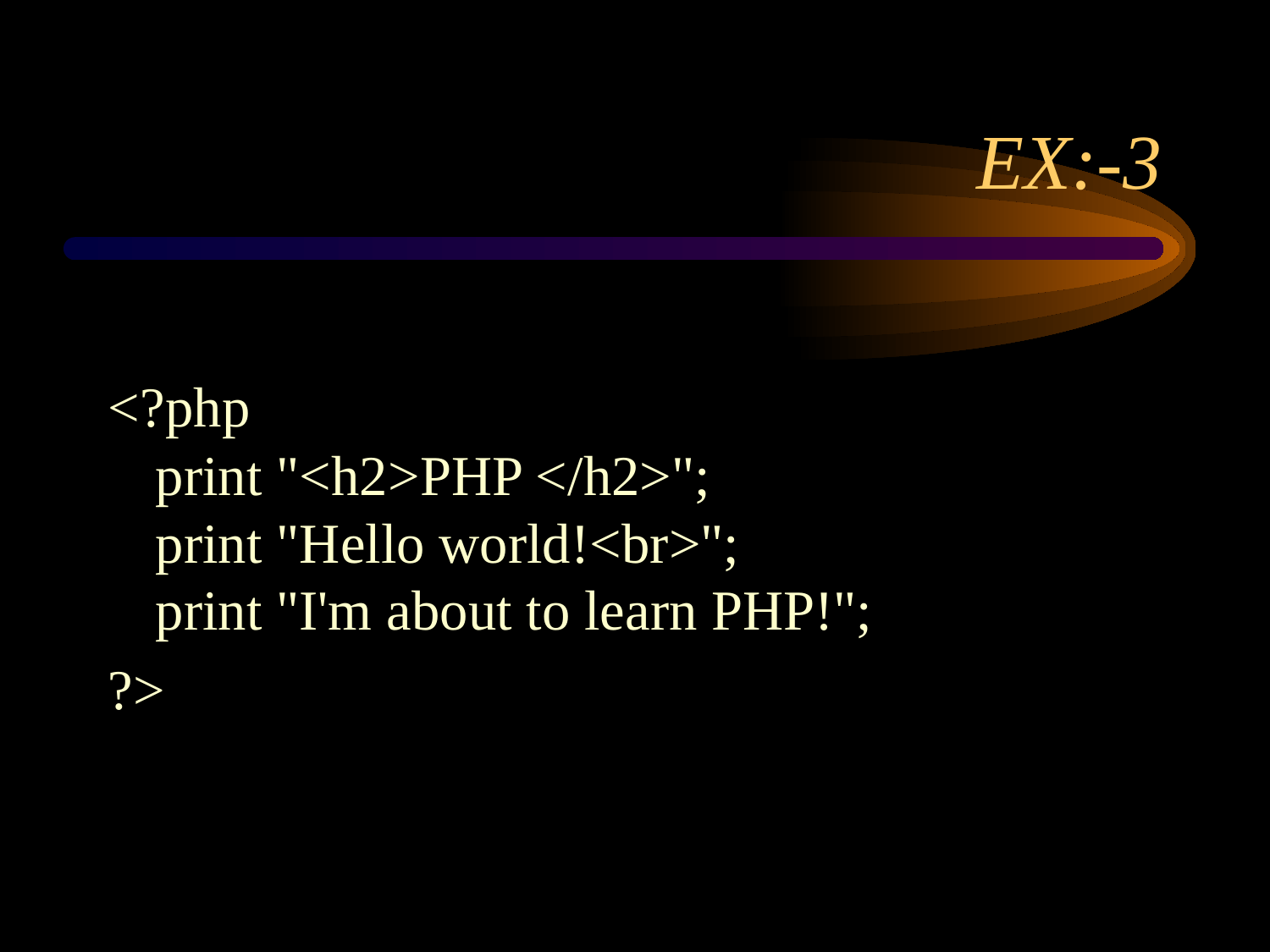

# EX:-3

<?php
print "<h2>PHP </h2>";
print "Hello world!<br>";
print "I'm about to learn PHP!";
?>